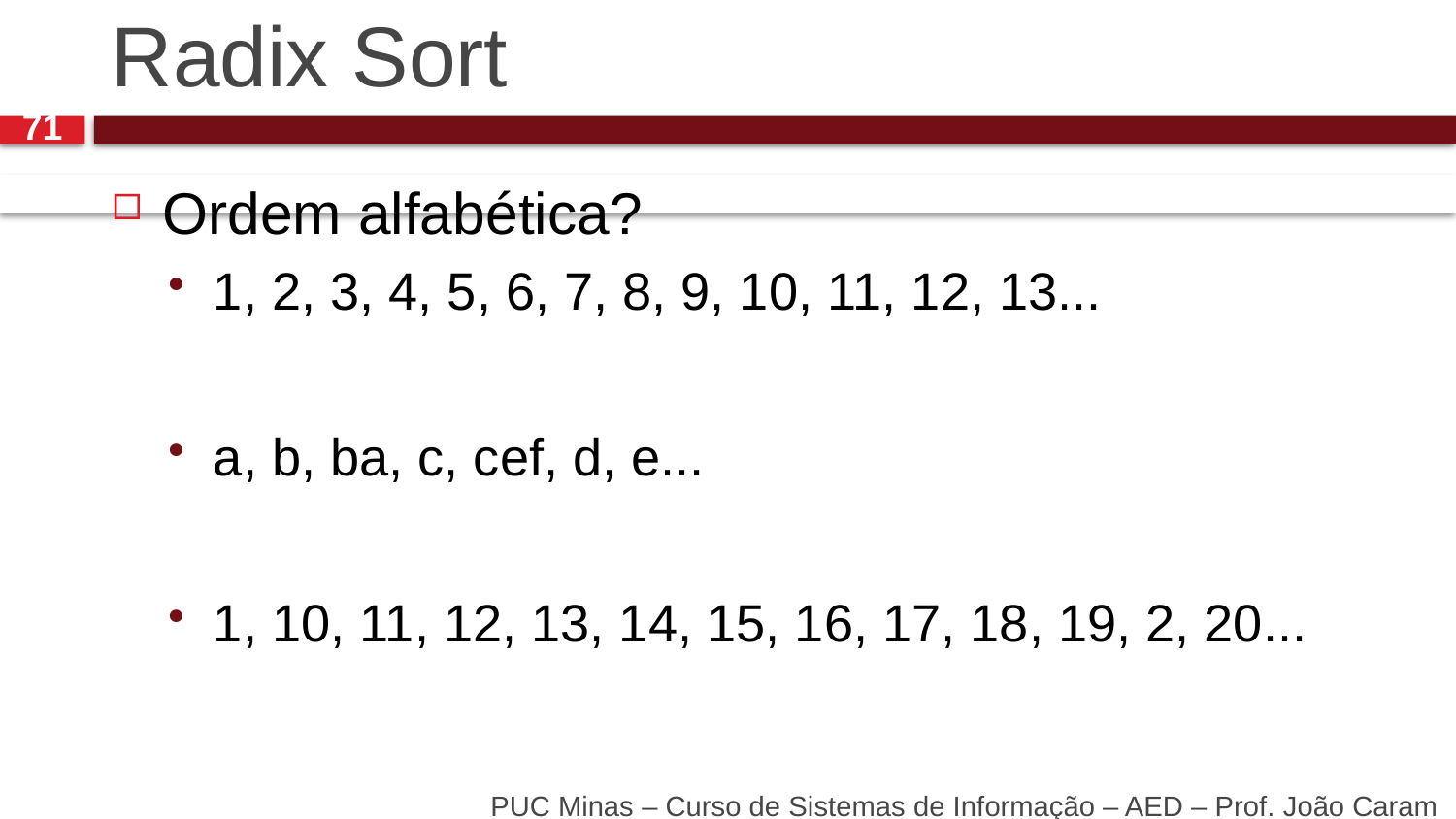

# Radix Sort
71
Ordem alfabética?
1, 2, 3, 4, 5, 6, 7, 8, 9, 10, 11, 12, 13...

a, b, ba, c, cef, d, e...

1, 10, 11, 12, 13, 14, 15, 16, 17, 18, 19, 2, 20...

PUC Minas – Curso de Sistemas de Informação – AED – Prof. João Caram